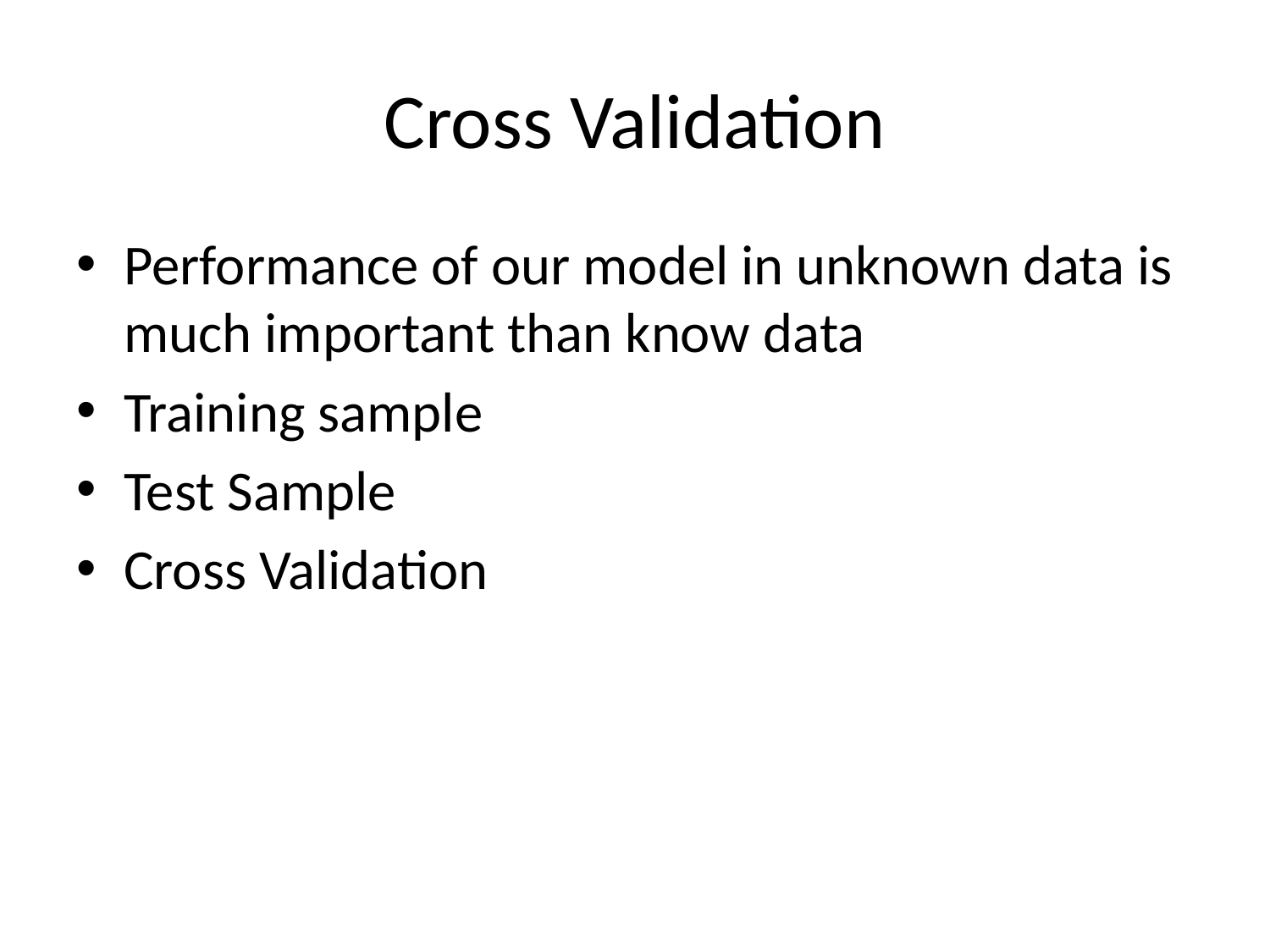

# Cross Validation
Performance of our model in unknown data is much important than know data
Training sample
Test Sample
Cross Validation